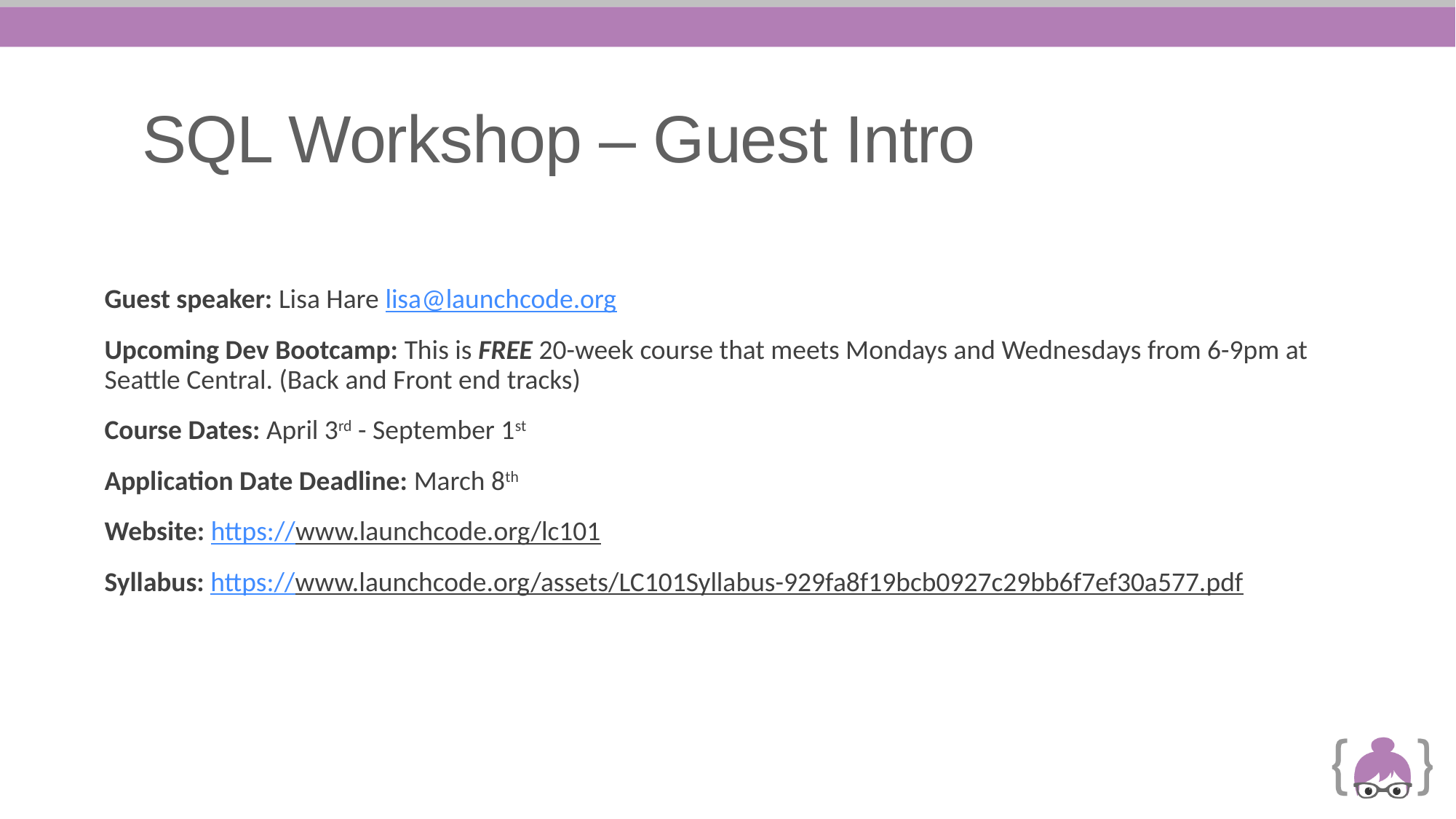

# SQL Workshop – Guest Intro

Guest speaker: Lisa Hare lisa@launchcode.org
Upcoming Dev Bootcamp: This is FREE 20-week course that meets Mondays and Wednesdays from 6-9pm at Seattle Central. (Back and Front end tracks)
Course Dates: April 3rd - September 1st
Application Date Deadline: March 8th
Website: https://www.launchcode.org/lc101
Syllabus: https://www.launchcode.org/assets/LC101Syllabus-929fa8f19bcb0927c29bb6f7ef30a577.pdf